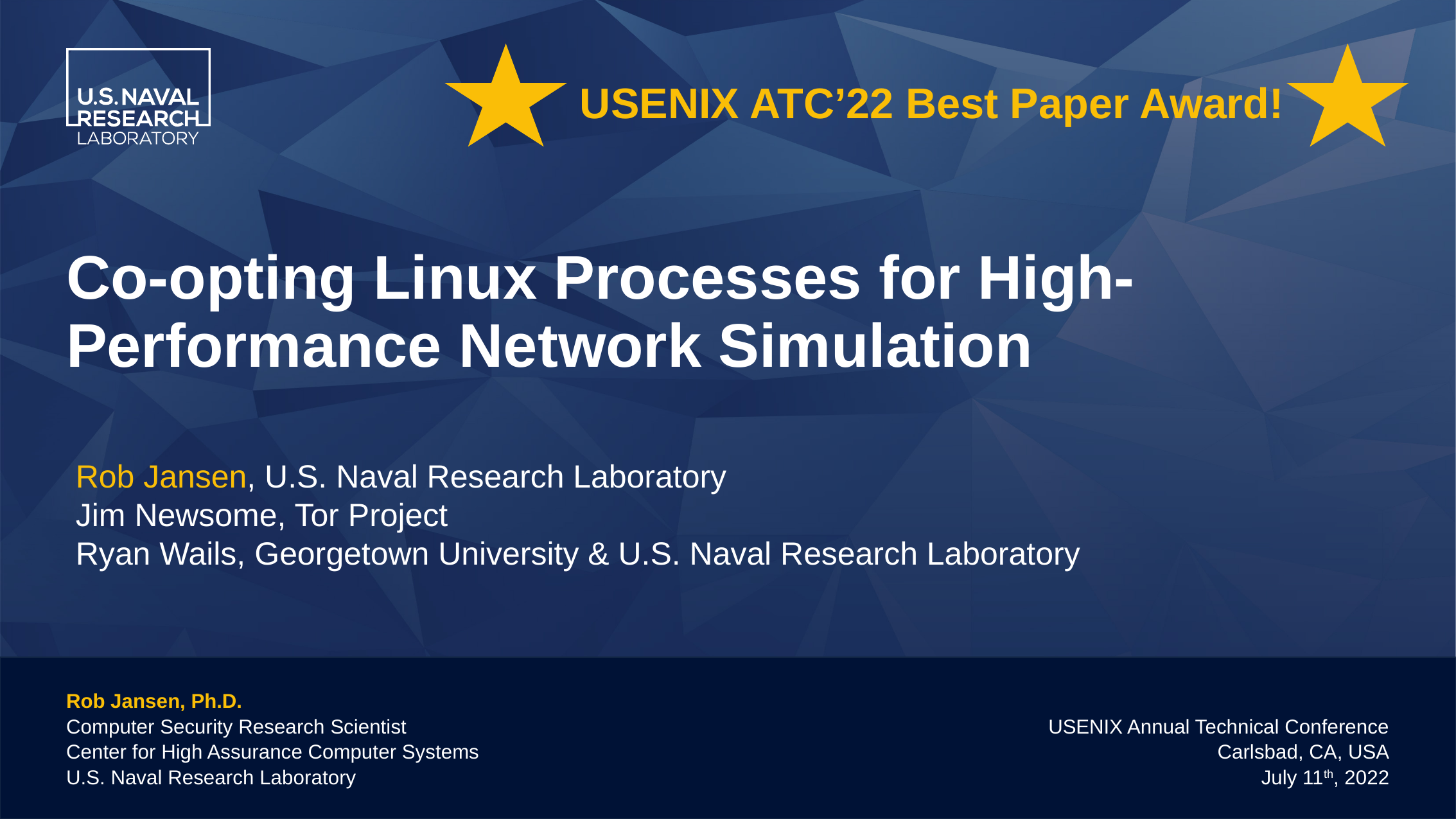

USENIX ATC’22 Best Paper Award!
# Co-opting Linux Processes for High-Performance Network Simulation
Rob Jansen, U.S. Naval Research Laboratory
Jim Newsome, Tor Project
Ryan Wails, Georgetown University & U.S. Naval Research Laboratory
Rob Jansen, Ph.D.
Computer Security Research Scientist
Center for High Assurance Computer Systems
U.S. Naval Research Laboratory
USENIX Annual Technical Conference
Carlsbad, CA, USA
July 11th, 2022